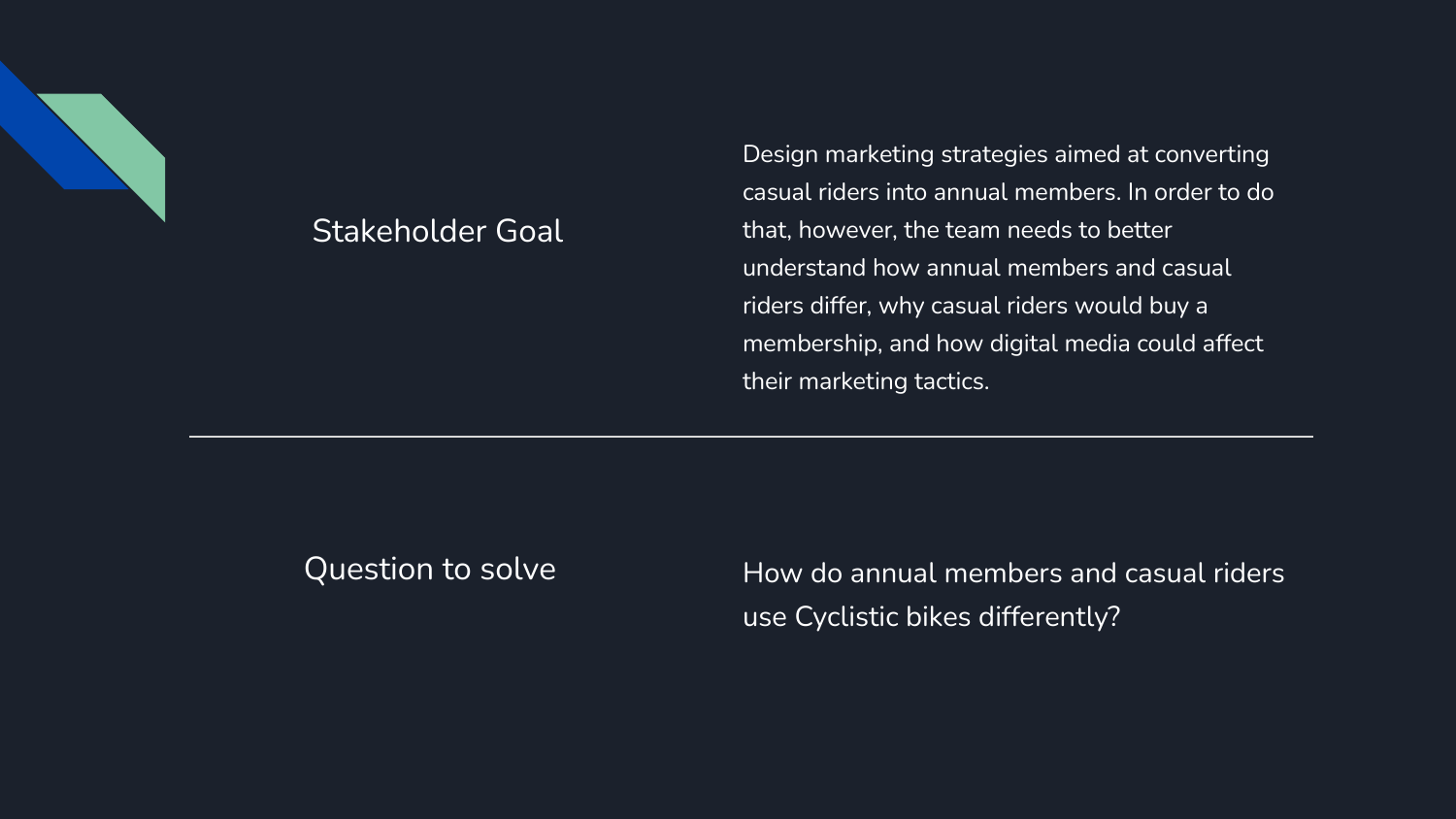

Design marketing strategies aimed at converting casual riders into annual members. In order to do that, however, the team needs to better understand how annual members and casual riders differ, why casual riders would buy a membership, and how digital media could affect their marketing tactics.

# Stakeholder Goal
Question to solve
How do annual members and casual riders use Cyclistic bikes differently?